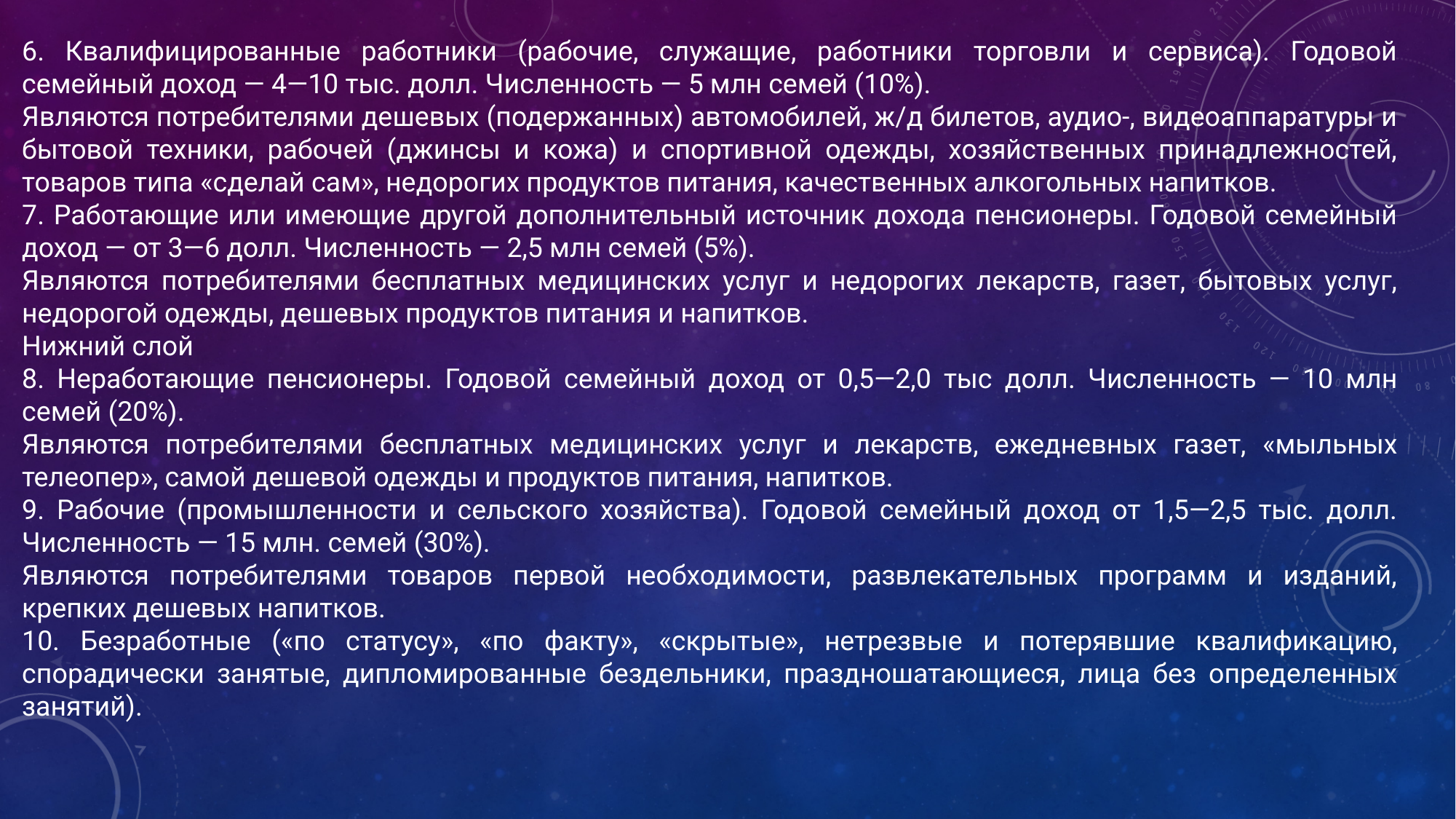

6. Квалифицированные работники (рабочие, служащие, работники торговли и сервиса). Годовой семейный доход — 4—10 тыс. долл. Численность — 5 млн семей (10%).
Являются потребителями дешевых (подержанных) автомобилей, ж/д билетов, аудио-, видеоаппаратуры и бытовой техники, рабочей (джинсы и кожа) и спортивной одежды, хозяйственных принадлежностей, товаров типа «сделай сам», недорогих продуктов питания, качественных алкогольных напитков.
7. Работающие или имеющие другой дополнительный источник дохода пенсионеры. Годовой семейный доход — от 3—6 долл. Численность — 2,5 млн семей (5%).
Являются потребителями бесплатных медицинских услуг и недорогих лекарств, газет, бытовых услуг, недорогой одежды, дешевых продуктов питания и напитков.
Нижний слой
8. Неработающие пенсионеры. Годовой семейный доход от 0,5—2,0 тыс долл. Численность — 10 млн семей (20%).
Являются потребителями бесплатных медицинских услуг и лекарств, ежедневных газет, «мыльных телеопер», самой дешевой одежды и продуктов питания, напитков.
9. Рабочие (промышленности и сельского хозяйства). Годовой семейный доход от 1,5—2,5 тыс. долл. Численность — 15 млн. семей (30%).
Являются потребителями товаров первой необходимости, развлекательных программ и изданий, крепких дешевых напитков.
10. Безработные («по статусу», «по факту», «скрытые», нетрезвые и потерявшие квалификацию, спорадически занятые, дипломированные бездельники, праздношатающиеся, лица без определенных занятий).